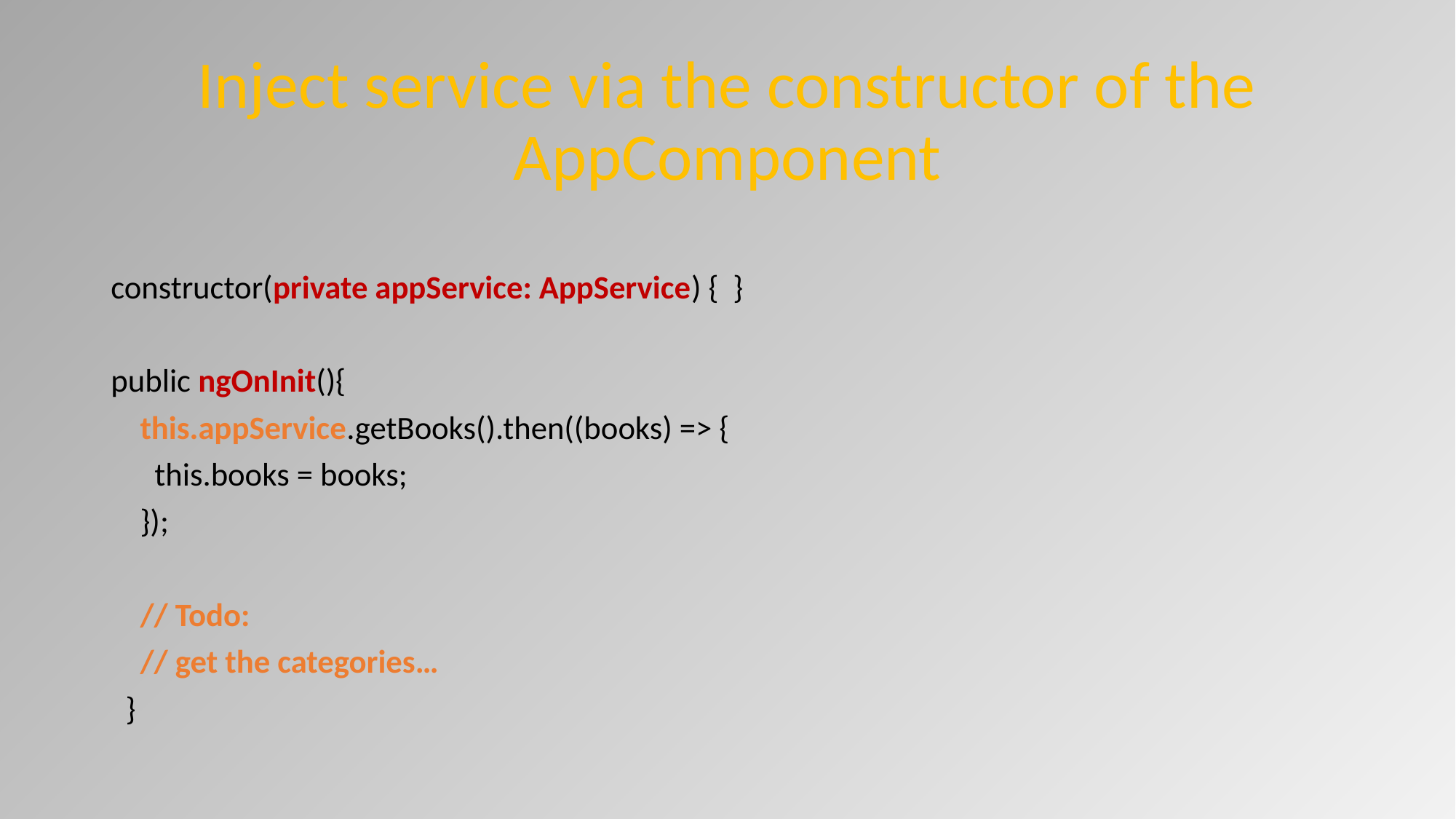

# Inject service via the constructor of the AppComponent

constructor(private appService: AppService) {  }

public ngOnInit(){
    this.appService.getBooks().then((books) => {
      this.books = books;
    });

    // Todo:
    // get the categories…
  }